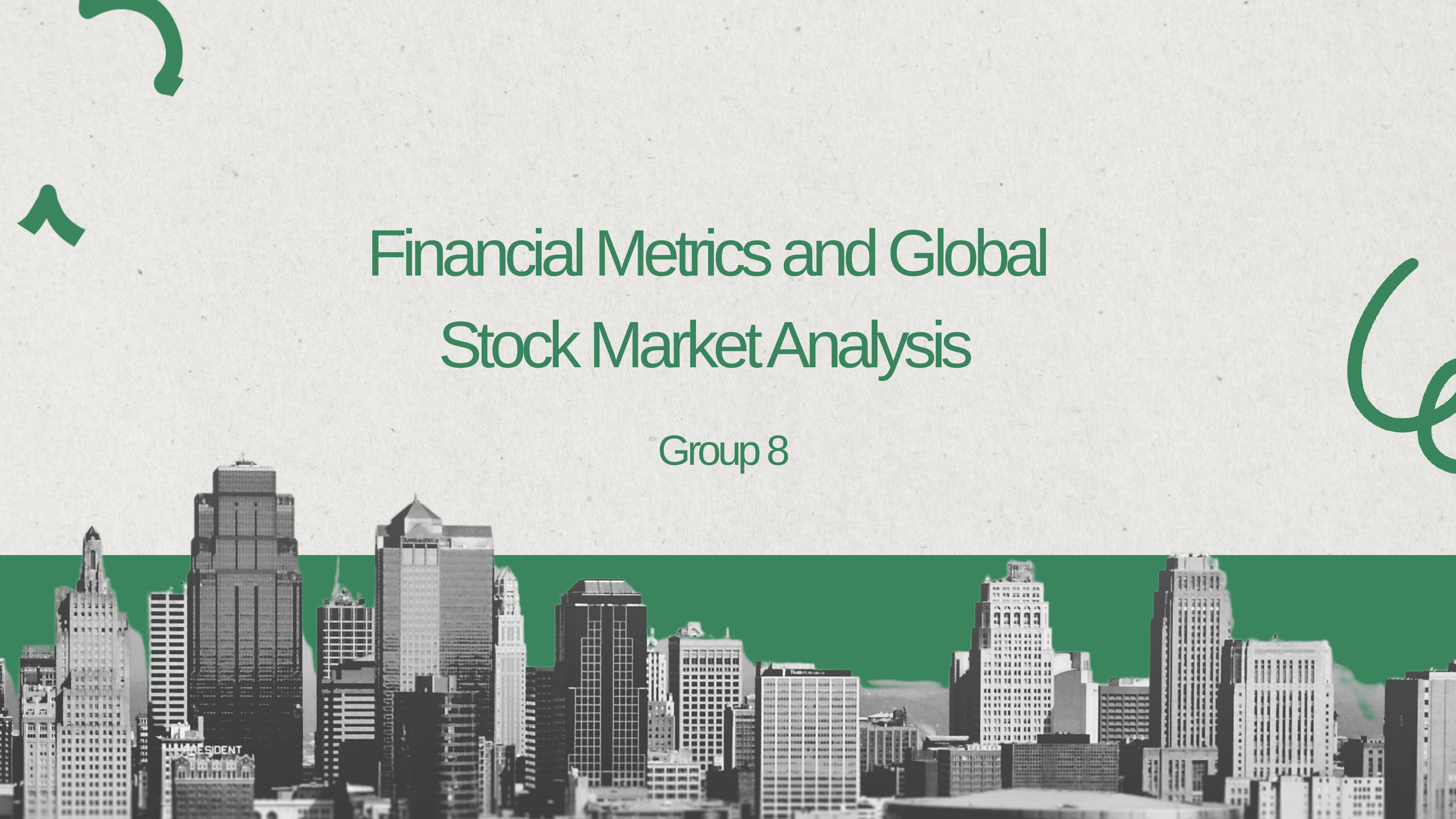

Financial Metrics and Global Stock Market Analysis

Group 8